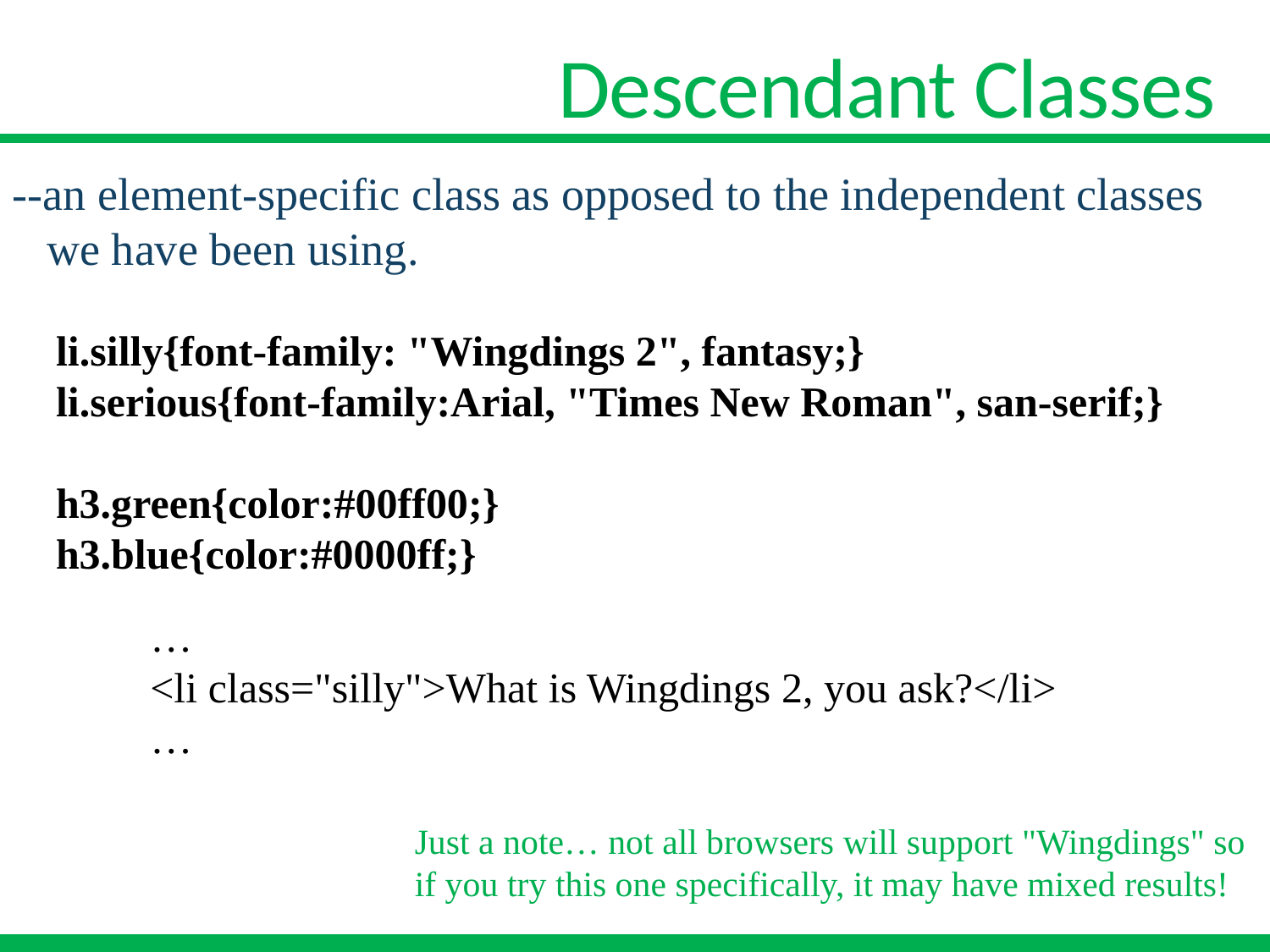

# Descendant Classes
--an element-specific class as opposed to the independent classes
   we have been using.
li.silly{font-family: "Wingdings 2", fantasy;}
li.serious{font-family:Arial, "Times New Roman", san-serif;}

h3.green{color:#00ff00;}
h3.blue{color:#0000ff;}
…
<li class="silly">What is Wingdings 2, you ask?</li>
…

Just a note… not all browsers will support "Wingdings" so if you try this one specifically, it may have mixed results!